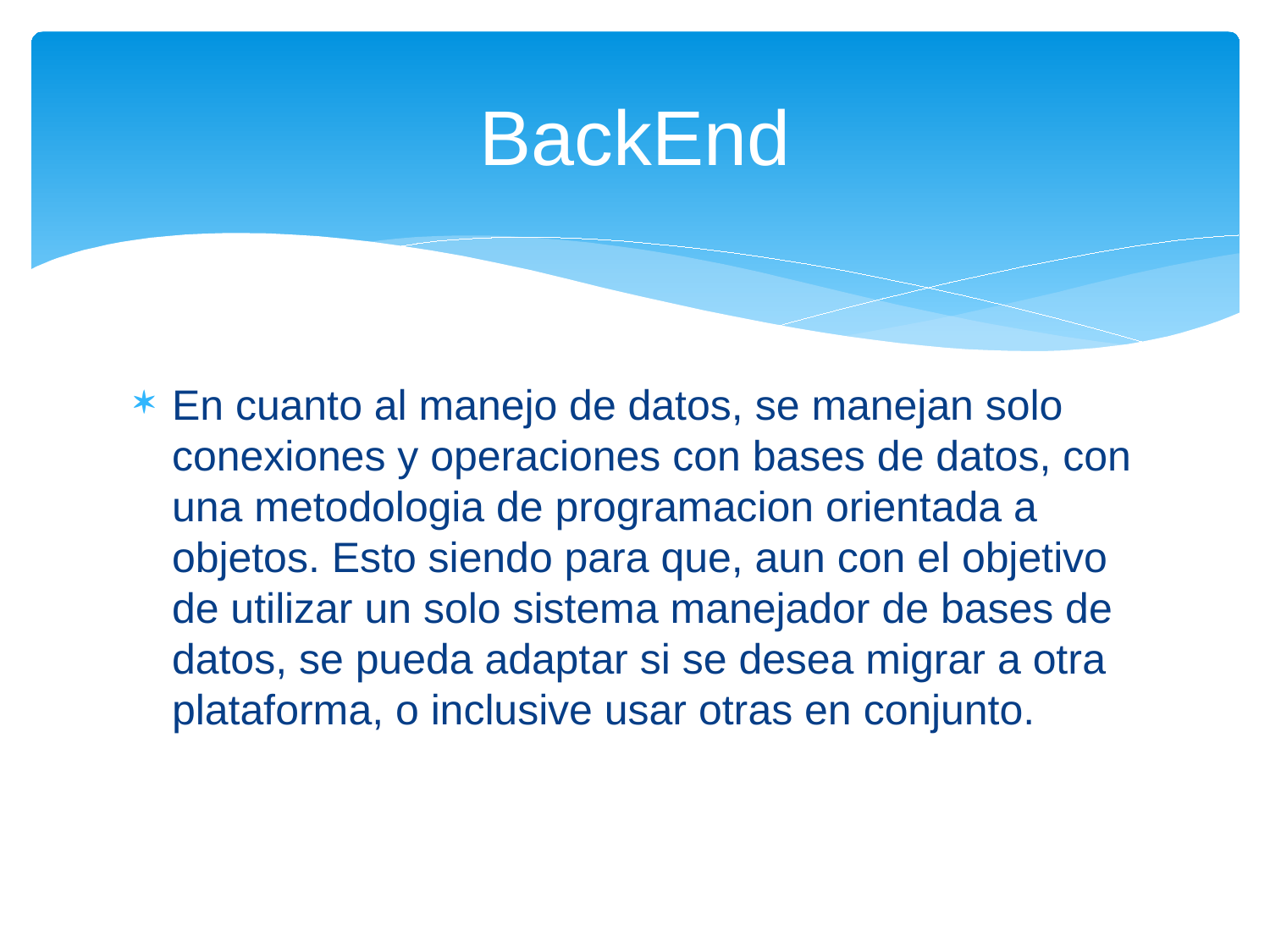

# BackEnd
En cuanto al manejo de datos, se manejan solo conexiones y operaciones con bases de datos, con una metodologia de programacion orientada a objetos. Esto siendo para que, aun con el objetivo de utilizar un solo sistema manejador de bases de datos, se pueda adaptar si se desea migrar a otra plataforma, o inclusive usar otras en conjunto.